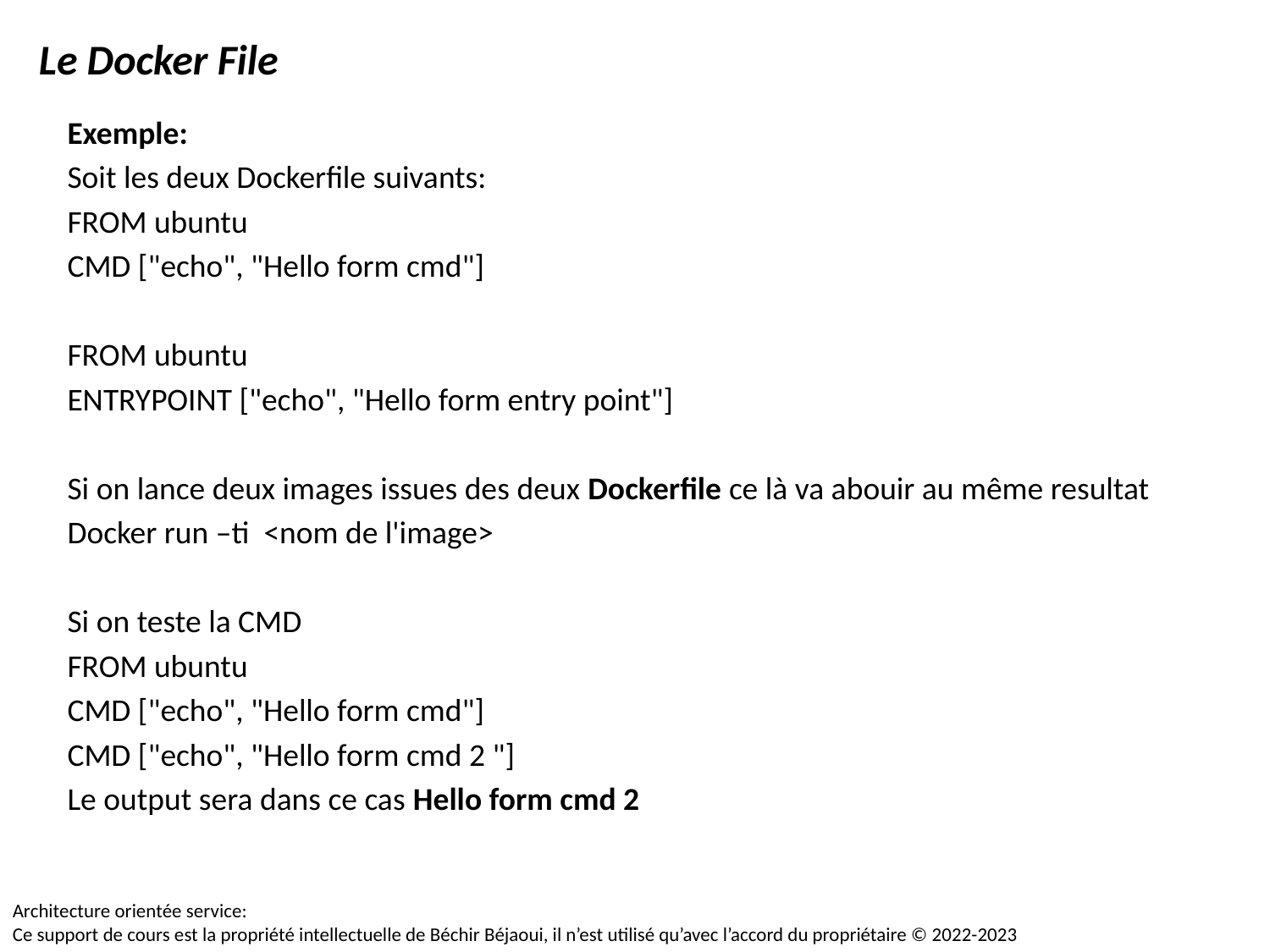

Le Docker File
Exemple:
Soit les deux Dockerfile suivants:
FROM ubuntu
CMD ["echo", "Hello form cmd"]

FROM ubuntu
ENTRYPOINT ["echo", "Hello form entry point"]

Si on lance deux images issues des deux Dockerfile ce là va abouir au même resultat
Docker run –ti  <nom de l'image>

Si on teste la CMD
FROM ubuntu
CMD ["echo", "Hello form cmd"]
CMD ["echo", "Hello form cmd 2 "]
Le output sera dans ce cas Hello form cmd 2